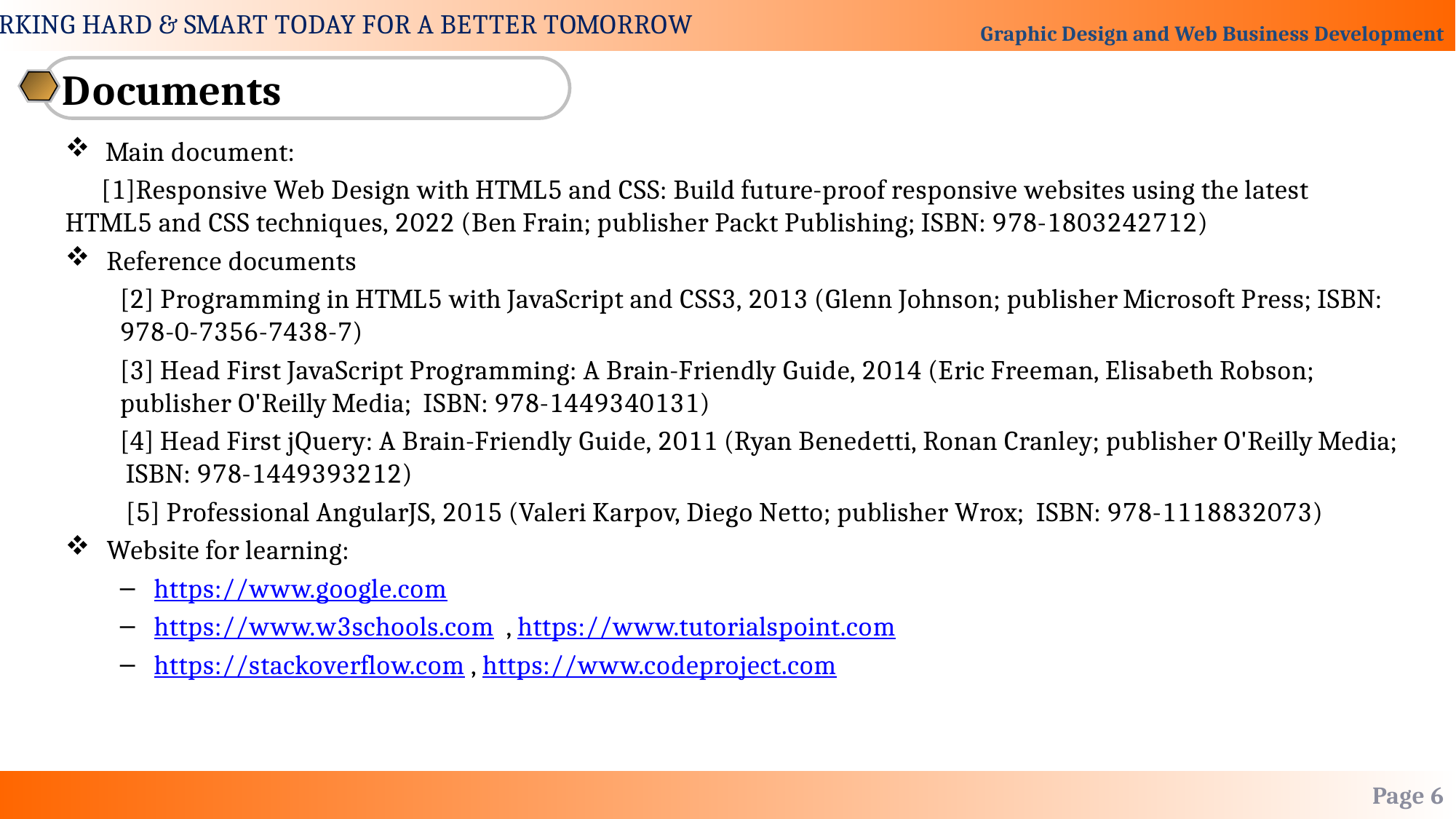

Documents

Main document:
      [1]Responsive Web Design with HTML5 and CSS: Build future-proof responsive websites using the latest HTML5 and CSS techniques, 2022 (Ben Frain; publisher Packt Publishing; ISBN: 978-1803242712)
Reference documents
[2] Programming in HTML5 with JavaScript and CSS3, 2013 (Glenn Johnson; publisher Microsoft Press; ISBN: 978-0-7356-7438-7)
[3] Head First JavaScript Programming: A Brain-Friendly Guide, 2014 (Eric Freeman, Elisabeth Robson; publisher O'Reilly Media;  ISBN: 978-1449340131)
[4] Head First jQuery: A Brain-Friendly Guide, 2011 (Ryan Benedetti, Ronan Cranley; publisher O'Reilly Media;  ISBN: 978-1449393212)
 [5] Professional AngularJS, 2015 (Valeri Karpov, Diego Netto; publisher Wrox;  ISBN: 978-1118832073)
Website for learning:
https://www.google.com
https://www.w3schools.com  , https://www.tutorialspoint.com
https://stackoverflow.com , https://www.codeproject.com
Page 6